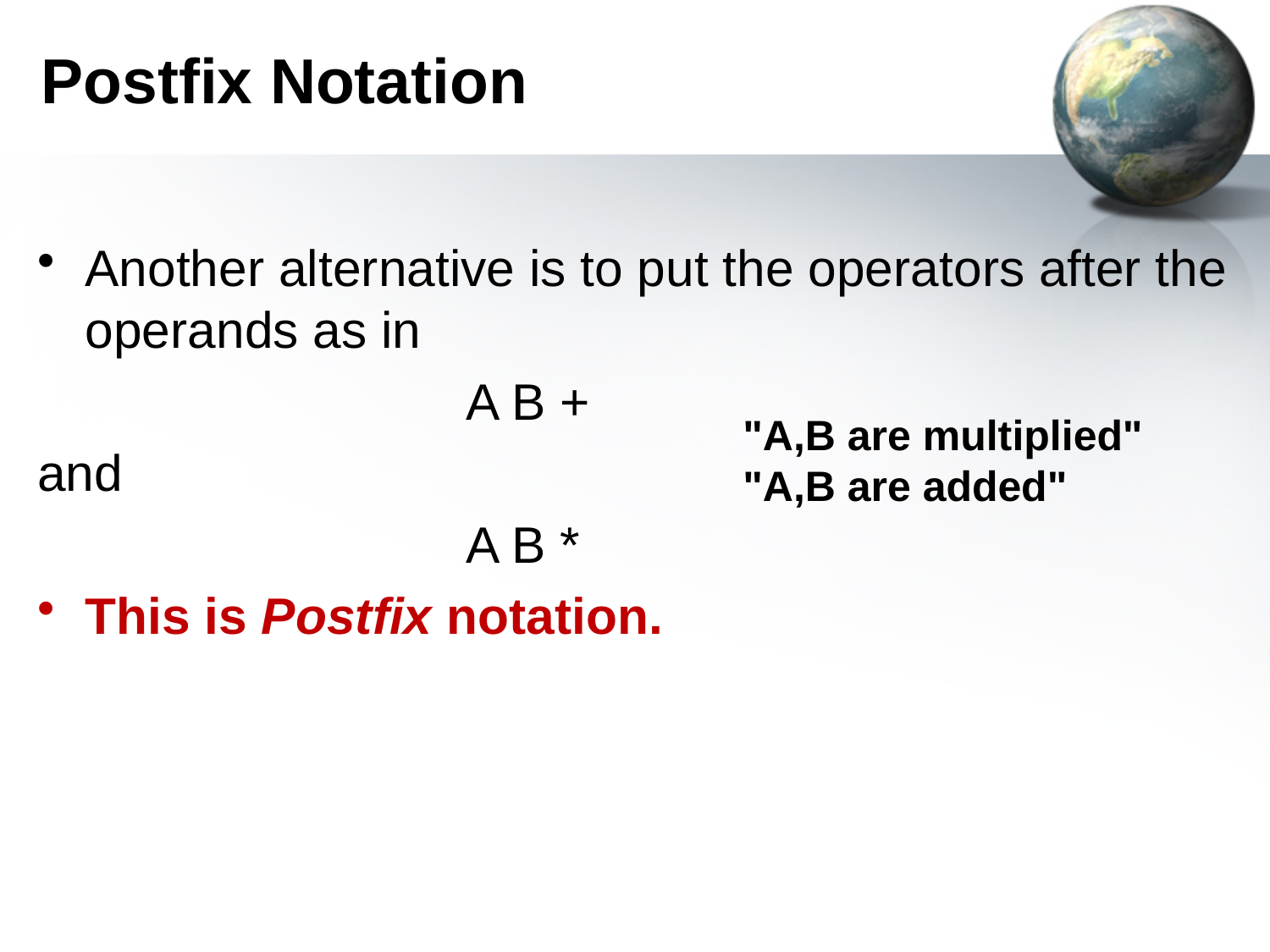

# Postfix Notation
Another alternative is to put the operators after the operands as in
				A B +
and
				A B *
This is Postfix notation.
"A,B are multiplied"
"A,B are added"